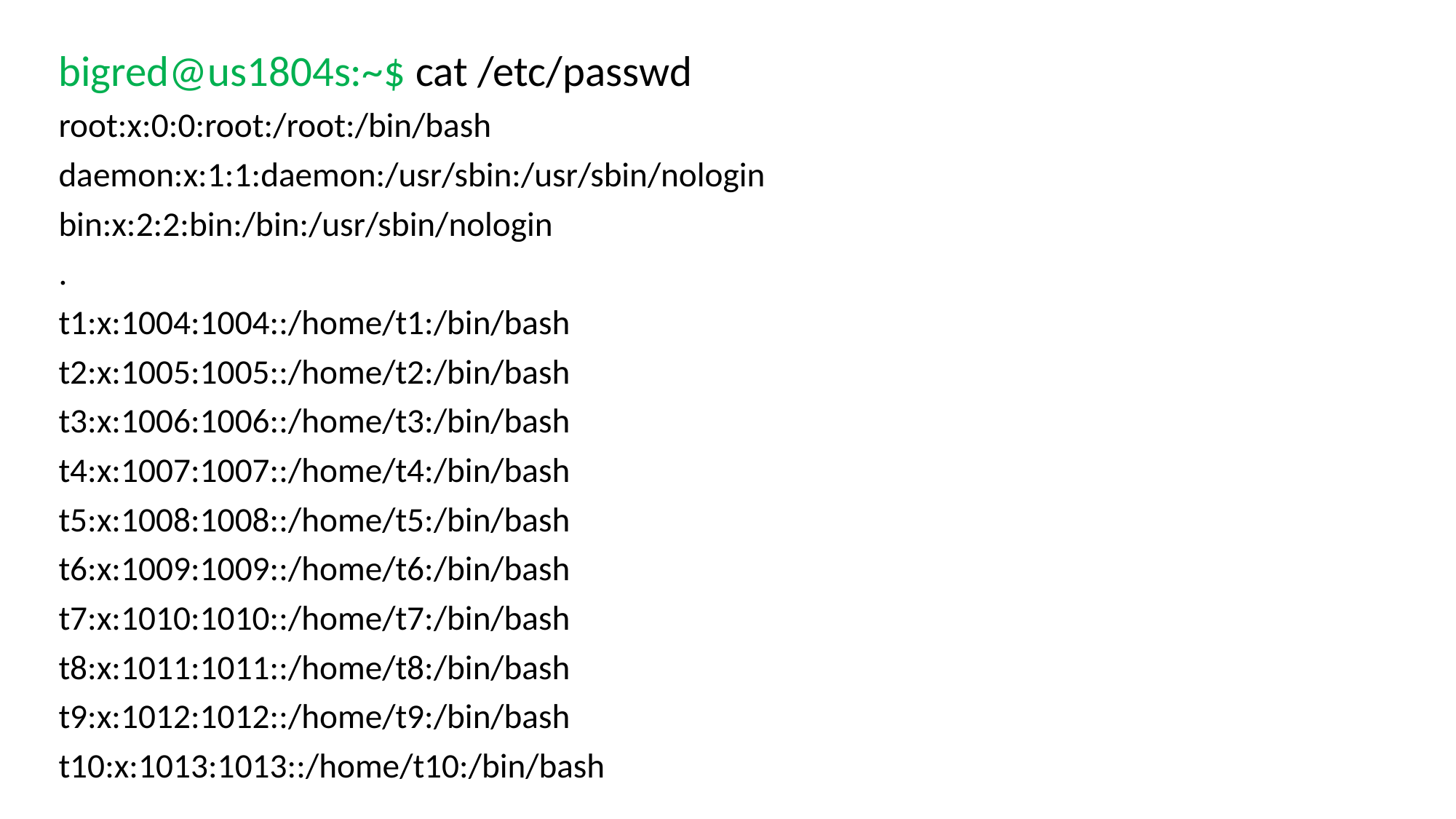

bigred@us1804s:~$ cat /etc/passwd
root:x:0:0:root:/root:/bin/bash
daemon:x:1:1:daemon:/usr/sbin:/usr/sbin/nologin
bin:x:2:2:bin:/bin:/usr/sbin/nologin
.
t1:x:1004:1004::/home/t1:/bin/bash
t2:x:1005:1005::/home/t2:/bin/bash
t3:x:1006:1006::/home/t3:/bin/bash
t4:x:1007:1007::/home/t4:/bin/bash
t5:x:1008:1008::/home/t5:/bin/bash
t6:x:1009:1009::/home/t6:/bin/bash
t7:x:1010:1010::/home/t7:/bin/bash
t8:x:1011:1011::/home/t8:/bin/bash
t9:x:1012:1012::/home/t9:/bin/bash
t10:x:1013:1013::/home/t10:/bin/bash